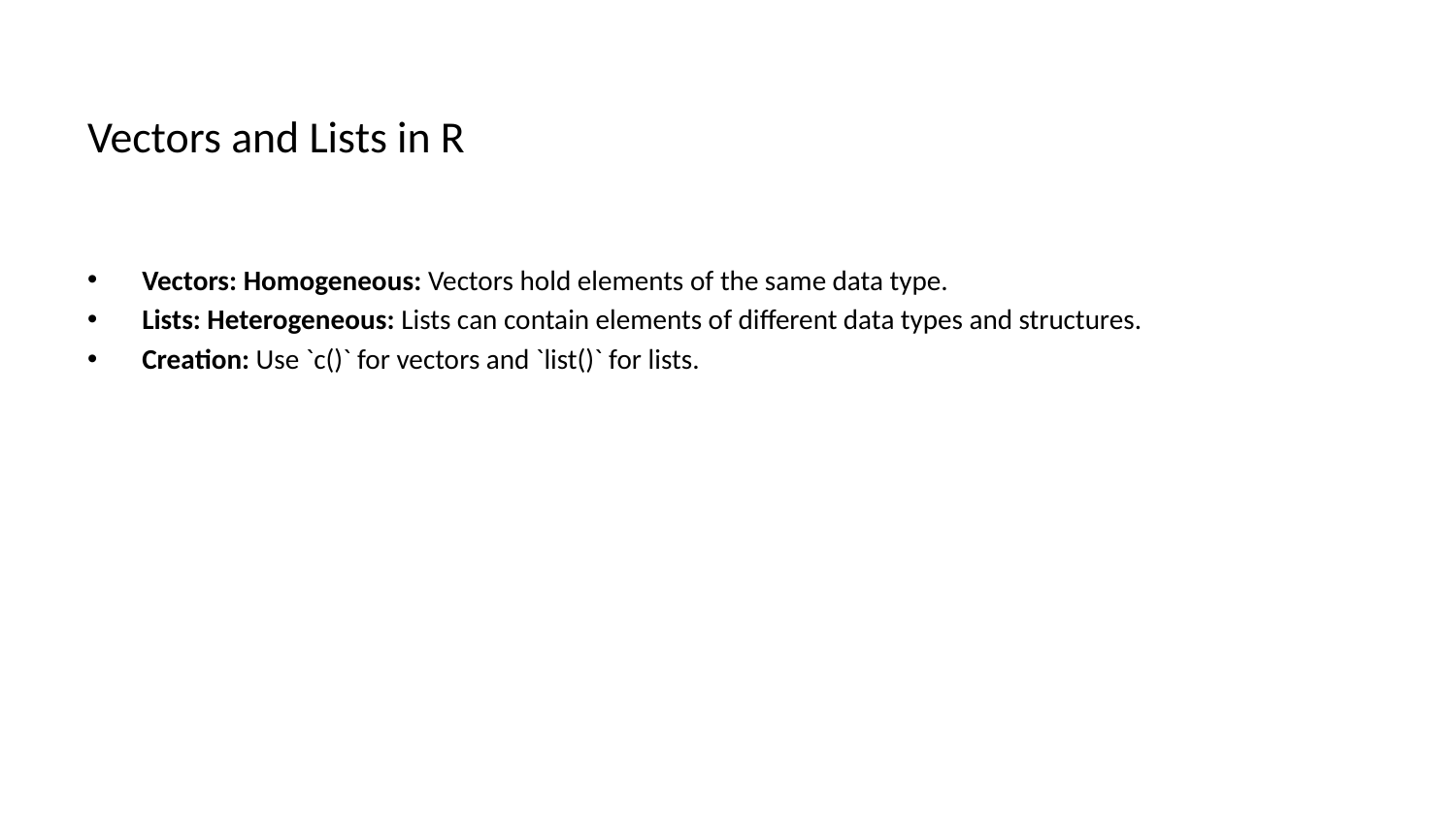

# Vectors and Lists in R
Vectors: Homogeneous: Vectors hold elements of the same data type.
Lists: Heterogeneous: Lists can contain elements of different data types and structures.
Creation: Use `c()` for vectors and `list()` for lists.